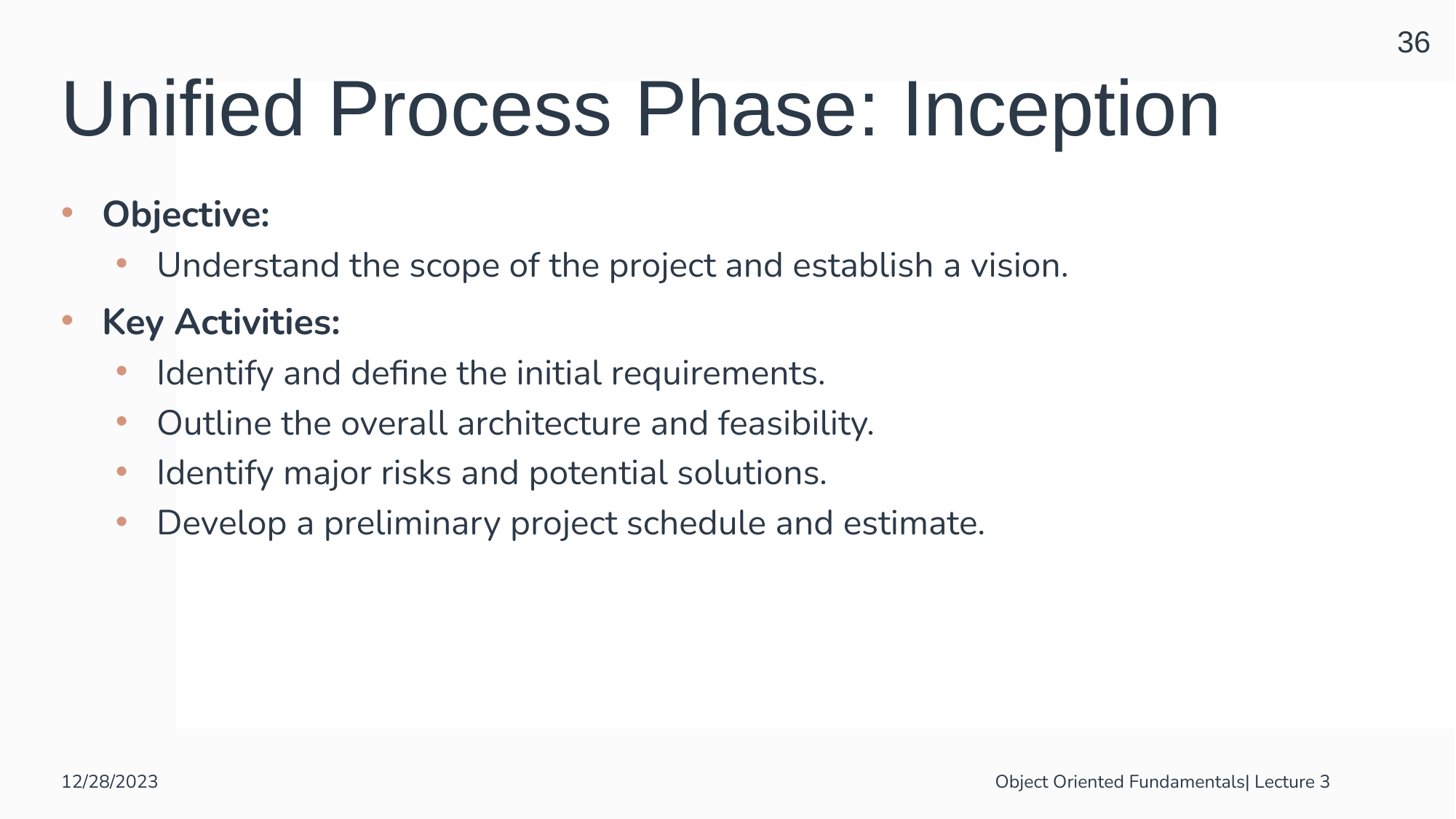

36
# Unified Process Phase: Inception
Objective:
Understand the scope of the project and establish a vision.
Key Activities:
Identify and define the initial requirements.
Outline the overall architecture and feasibility.
Identify major risks and potential solutions.
Develop a preliminary project schedule and estimate.
12/28/2023
Object Oriented Fundamentals| Lecture 3